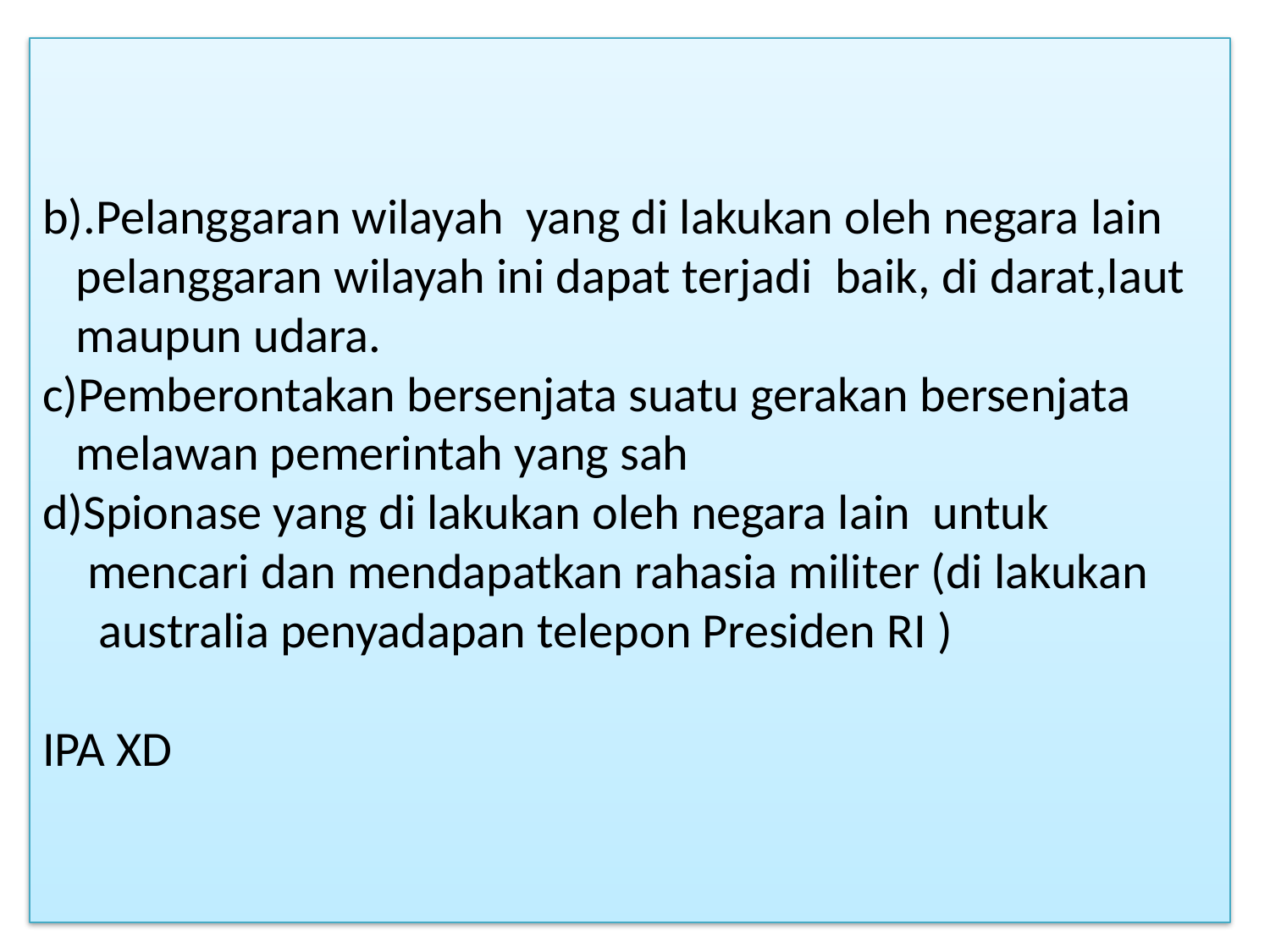

# b).Pelanggaran wilayah  yang di lakukan oleh negara lain pelanggaran wilayah ini dapat terjadi  baik, di darat,laut maupun udara. c)Pemberontakan bersenjata suatu gerakan bersenjata melawan pemerintah yang sah d)Spionase yang di lakukan oleh negara lain  untuk mencari dan mendapatkan rahasia militer (di lakukan australia penyadapan telepon Presiden RI ) IPA XD